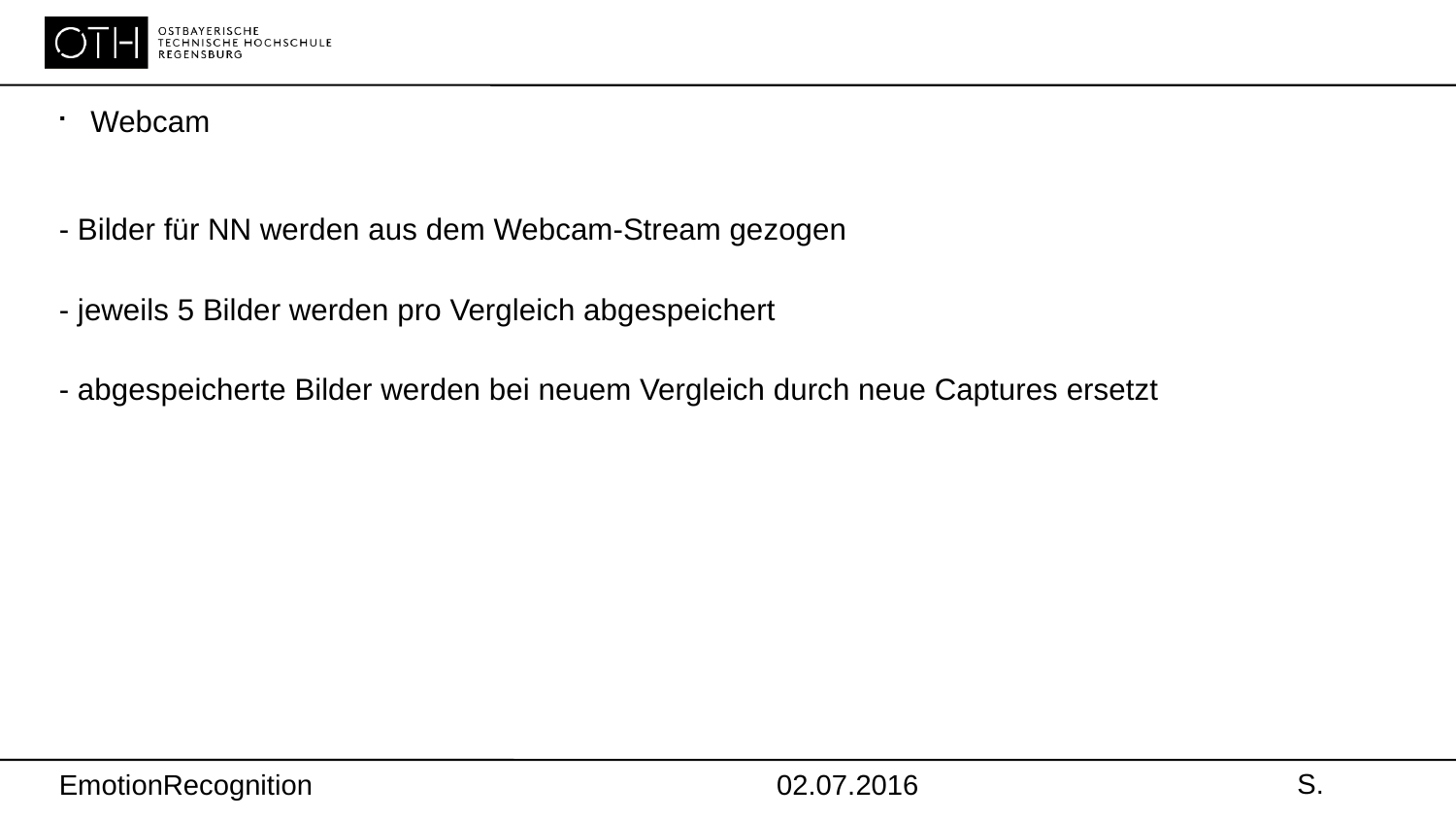

Webcam
- Bilder für NN werden aus dem Webcam-Stream gezogen

- jeweils 5 Bilder werden pro Vergleich abgespeichert

- abgespeicherte Bilder werden bei neuem Vergleich durch neue Captures ersetzt

S.
EmotionRecognition
02.07.2016